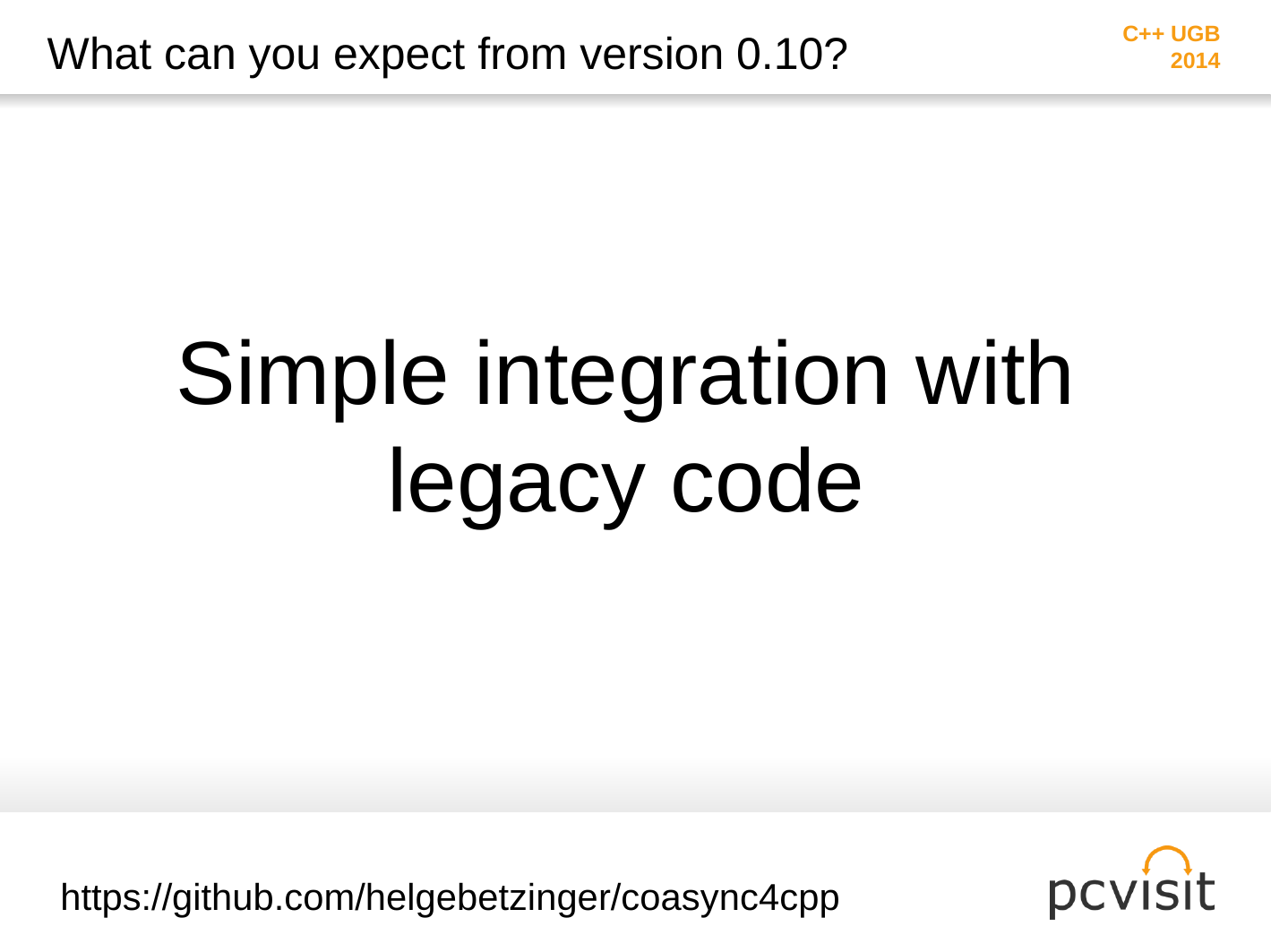

# What can you expect from version 0.10?
Simple integration with legacy code
https://github.com/helgebetzinger/coasync4cpp